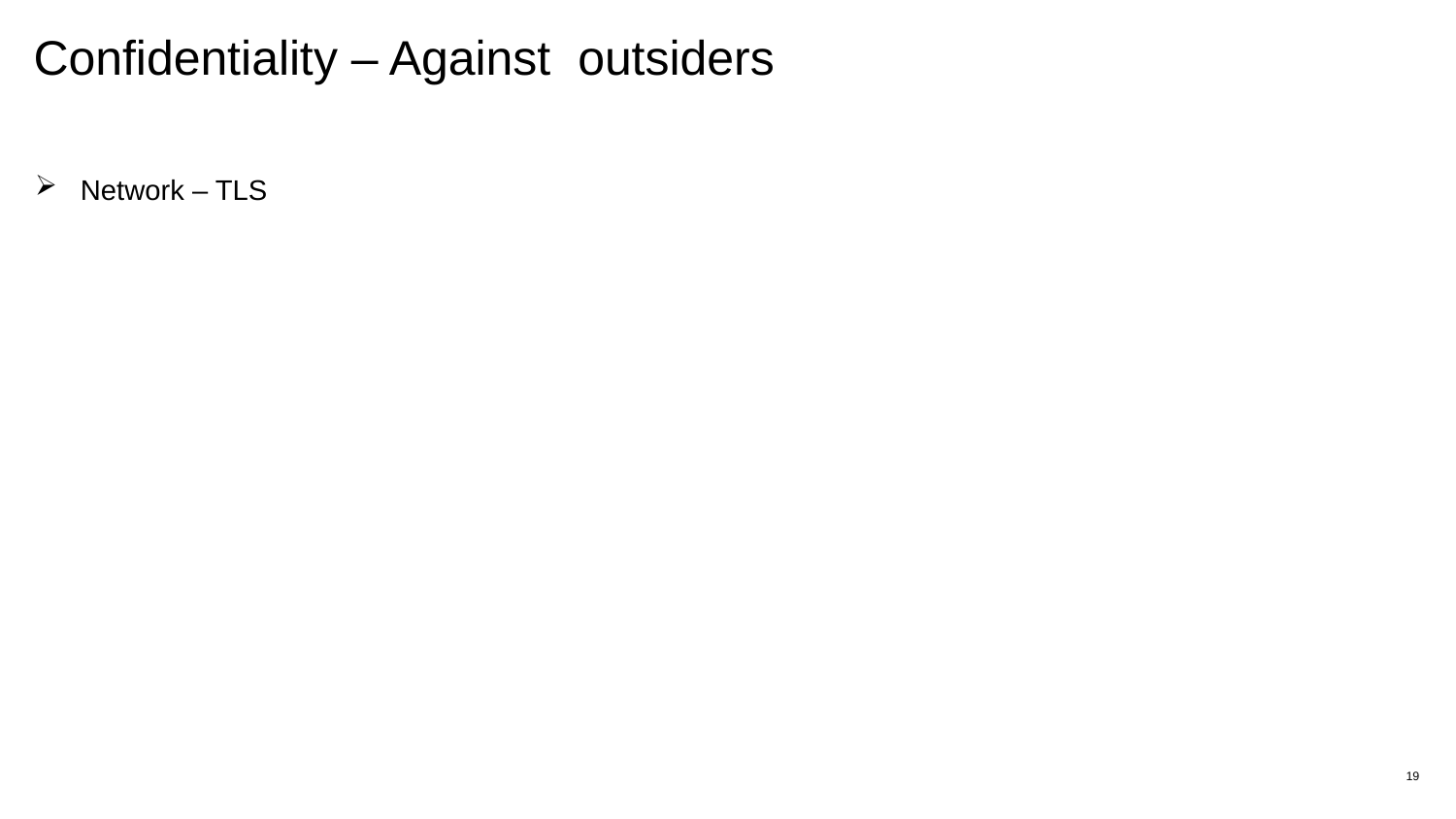

# Confidentiality – Against  outsiders
Network – TLS

19